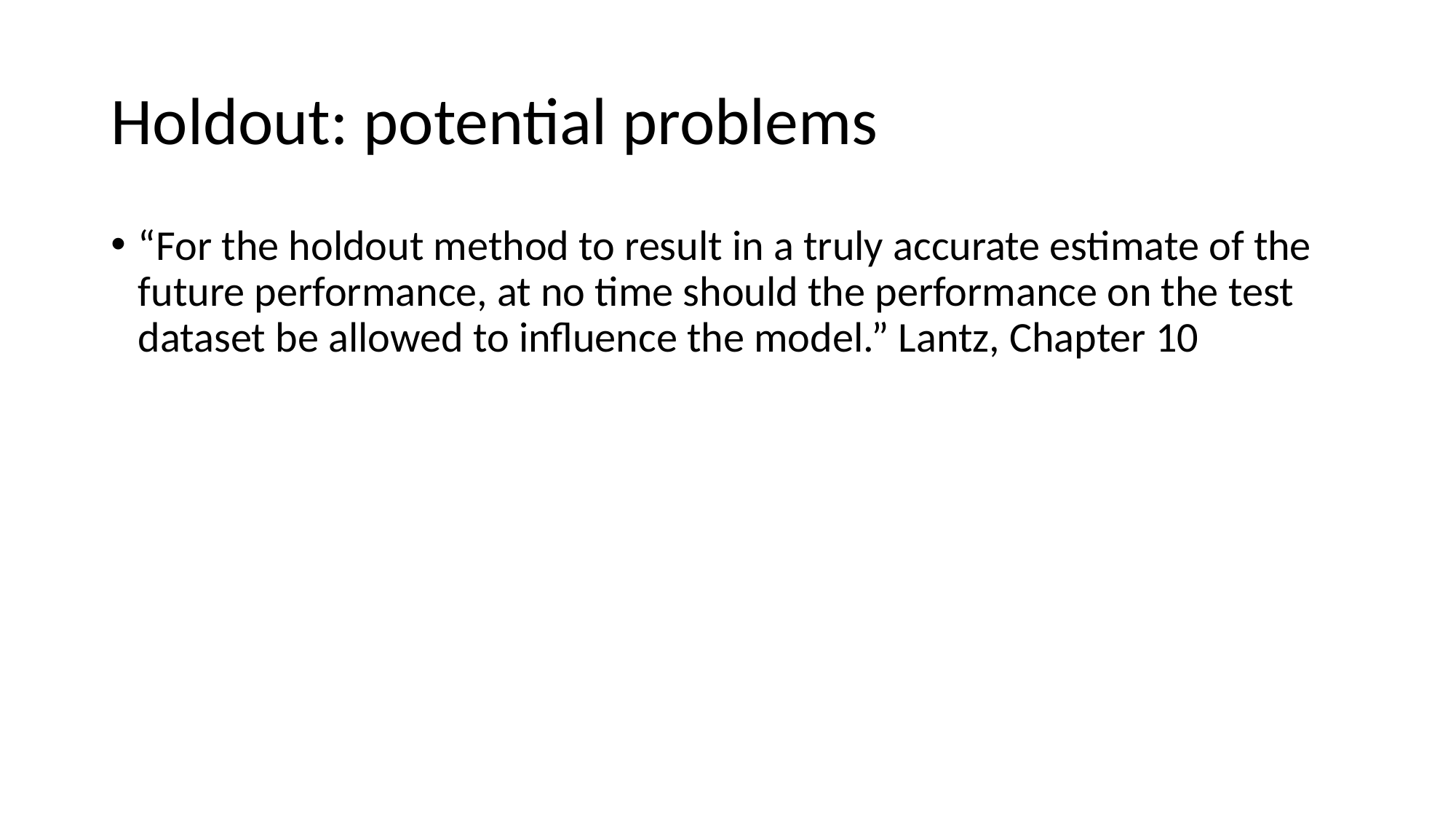

# Holdout: potential problems
“For the holdout method to result in a truly accurate estimate of the future performance, at no time should the performance on the test dataset be allowed to influence the model.” Lantz, Chapter 10